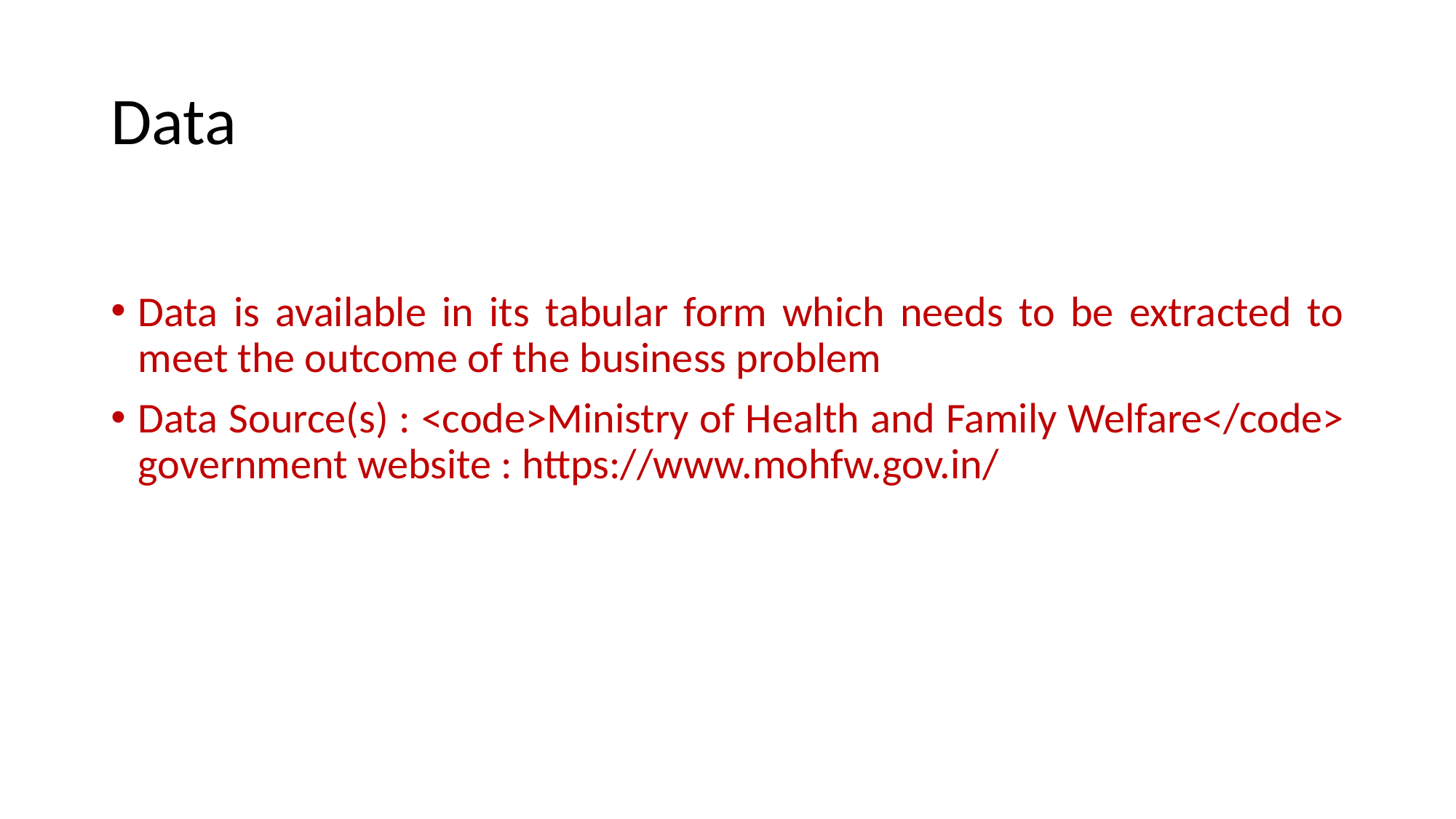

# Data

Data is available in its tabular form which needs to be extracted to meet the outcome of the business problem
Data Source(s) : <code>Ministry of Health and Family Welfare</code> government website : https://www.mohfw.gov.in/